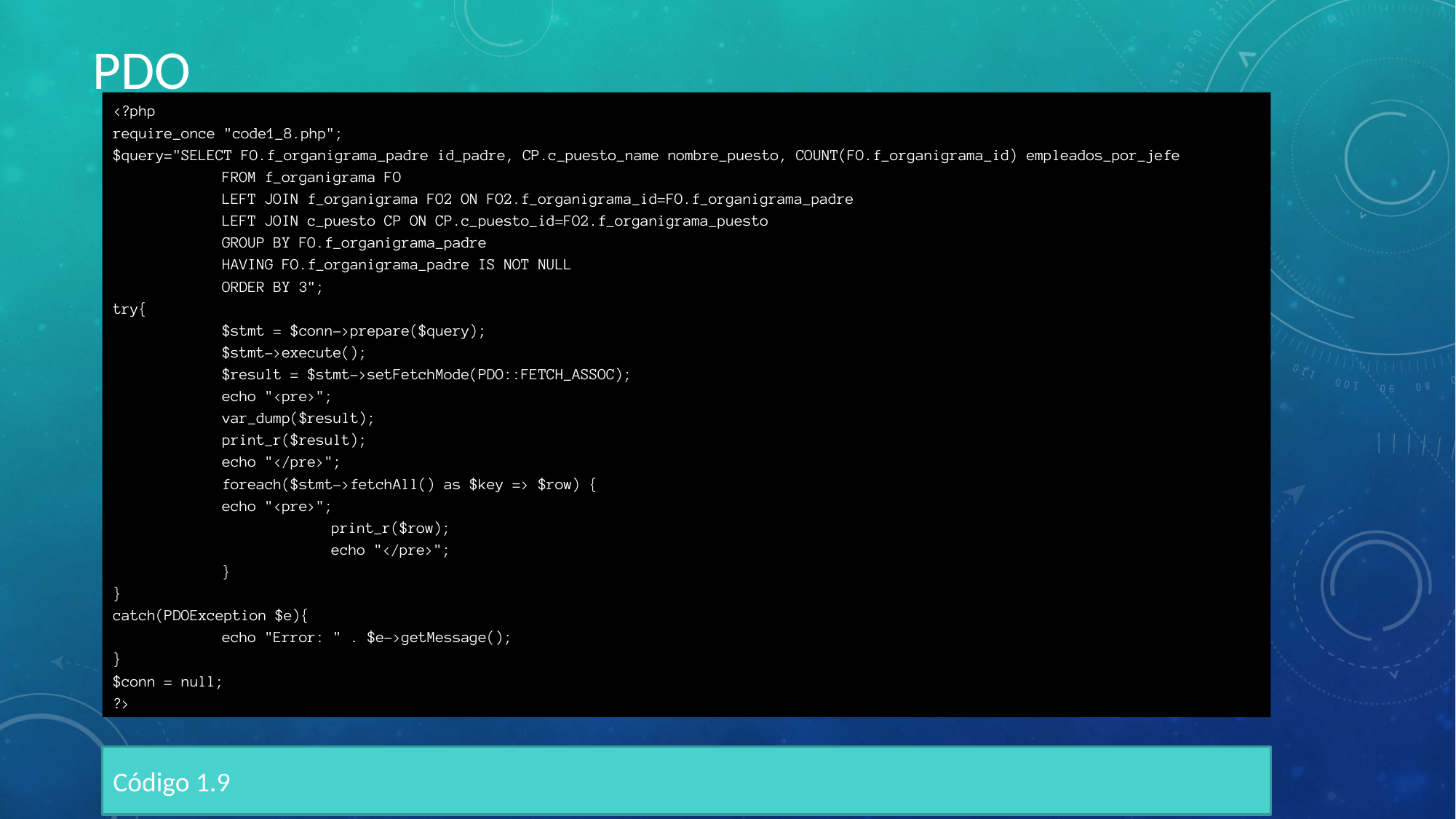

# PDO
<?php
require_once "code1_8.php";
$query="SELECT FO.f_organigrama_padre id_padre, CP.c_puesto_name nombre_puesto, COUNT(FO.f_organigrama_id) empleados_por_jefe
	FROM f_organigrama FO
	LEFT JOIN f_organigrama FO2 ON FO2.f_organigrama_id=FO.f_organigrama_padre
	LEFT JOIN c_puesto CP ON CP.c_puesto_id=FO2.f_organigrama_puesto
	GROUP BY FO.f_organigrama_padre
	HAVING FO.f_organigrama_padre IS NOT NULL
	ORDER BY 3";
try{
	$stmt = $conn->prepare($query);
    	$stmt->execute();
    	$result = $stmt->setFetchMode(PDO::FETCH_ASSOC);
    	echo "<pre>";
	var_dump($result);
	print_r($result);
	echo "</pre>";
	foreach($stmt->fetchAll() as $key => $row) {
       	echo "<pre>";
		print_r($row);
		echo "</pre>";
    	}
}
catch(PDOException $e){
	echo "Error: " . $e->getMessage();
}
$conn = null;
?>
Código 1.9